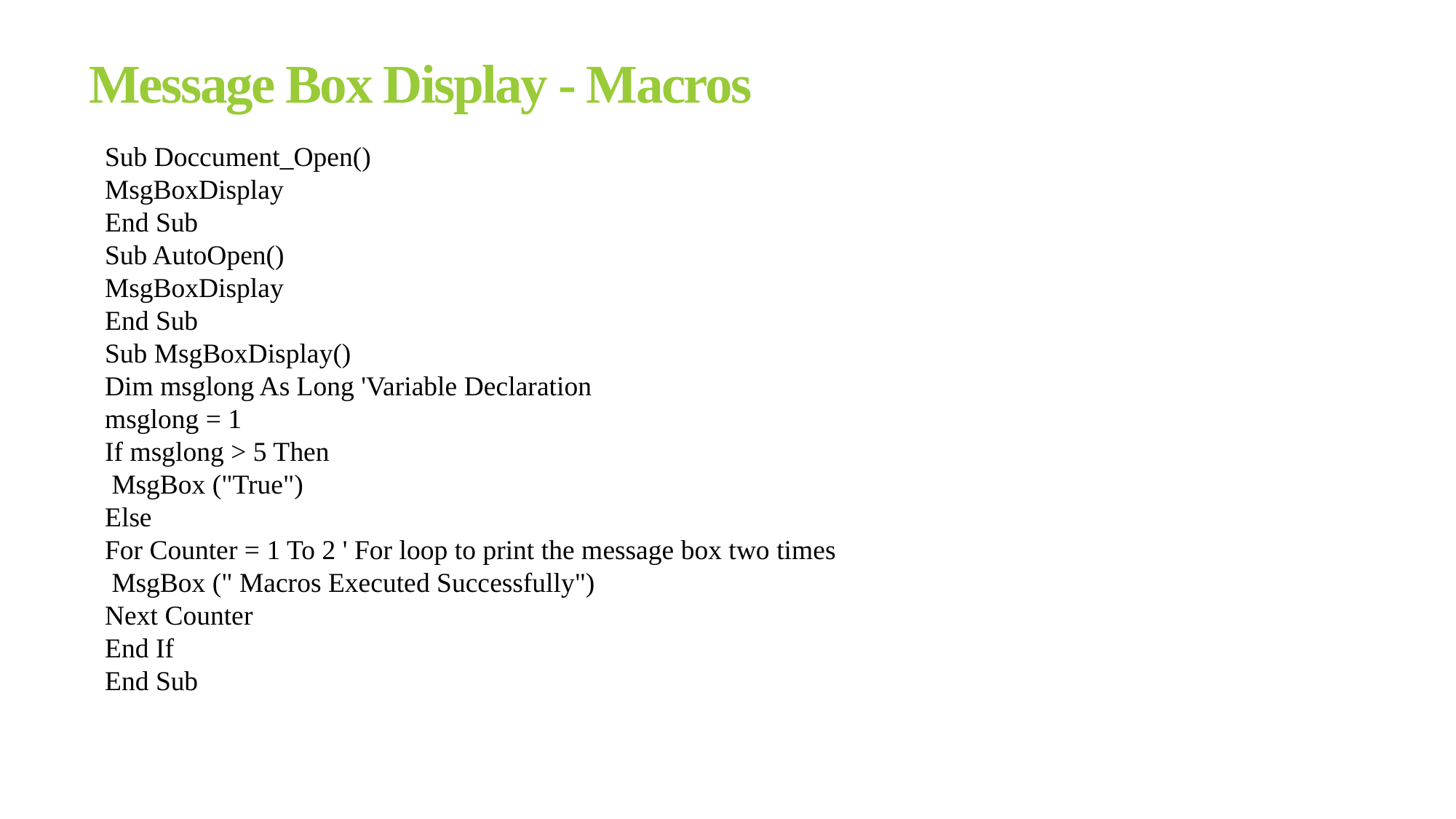

# Message Box Display - Macros
Sub Doccument_Open()
MsgBoxDisplay
End Sub
Sub AutoOpen()
MsgBoxDisplay
End Sub
Sub MsgBoxDisplay()
Dim msglong As Long 'Variable Declaration
msglong = 1
If msglong > 5 Then
 MsgBox ("True")
Else
For Counter = 1 To 2 ' For loop to print the message box two times
 MsgBox (" Macros Executed Successfully")
Next Counter
End If
End Sub